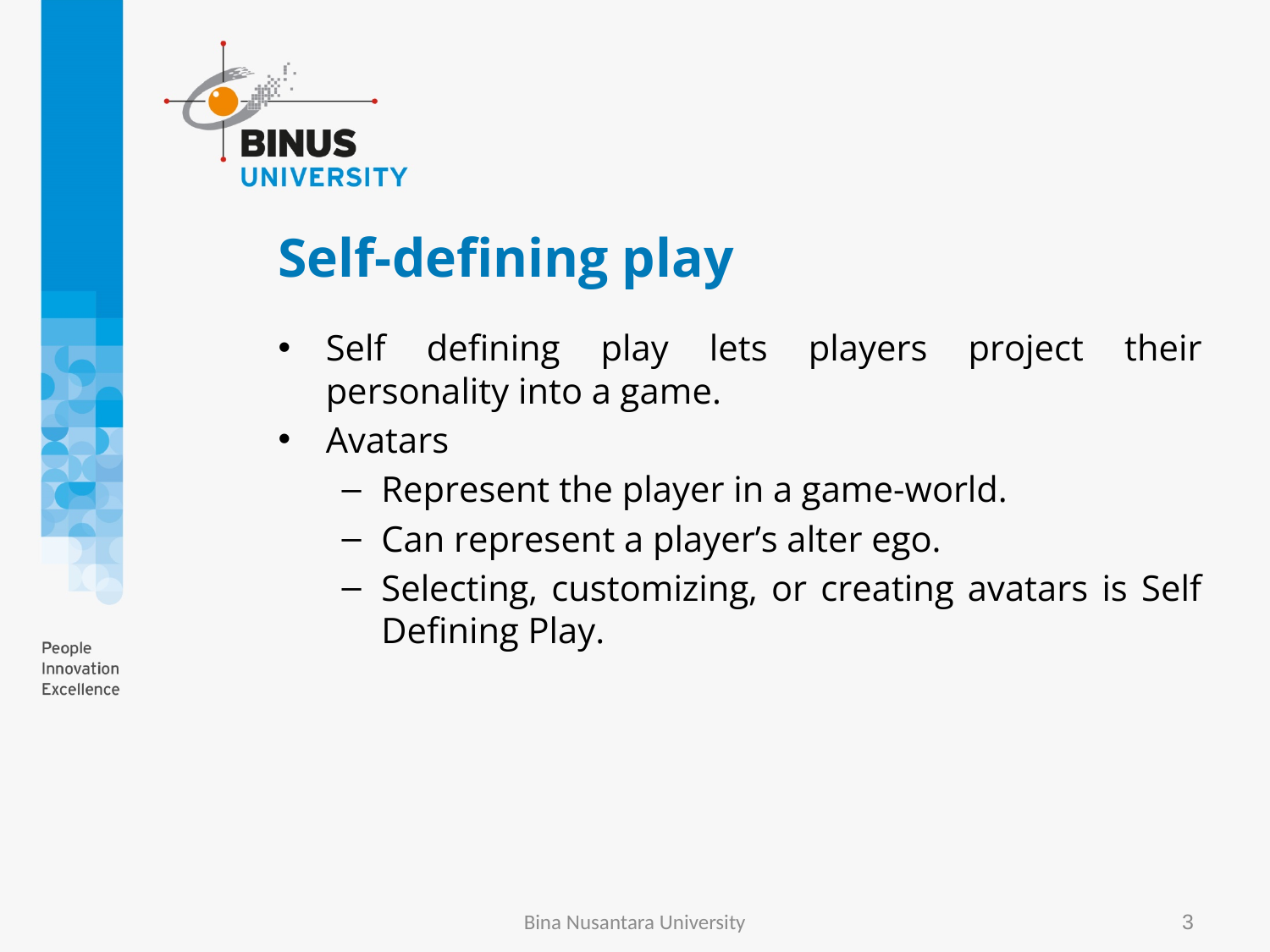

# Self-defining play
Self defining play lets players project their personality into a game.
Avatars
Represent the player in a game-world.
Can represent a player’s alter ego.
Selecting, customizing, or creating avatars is Self Defining Play.

Bina Nusantara University
3